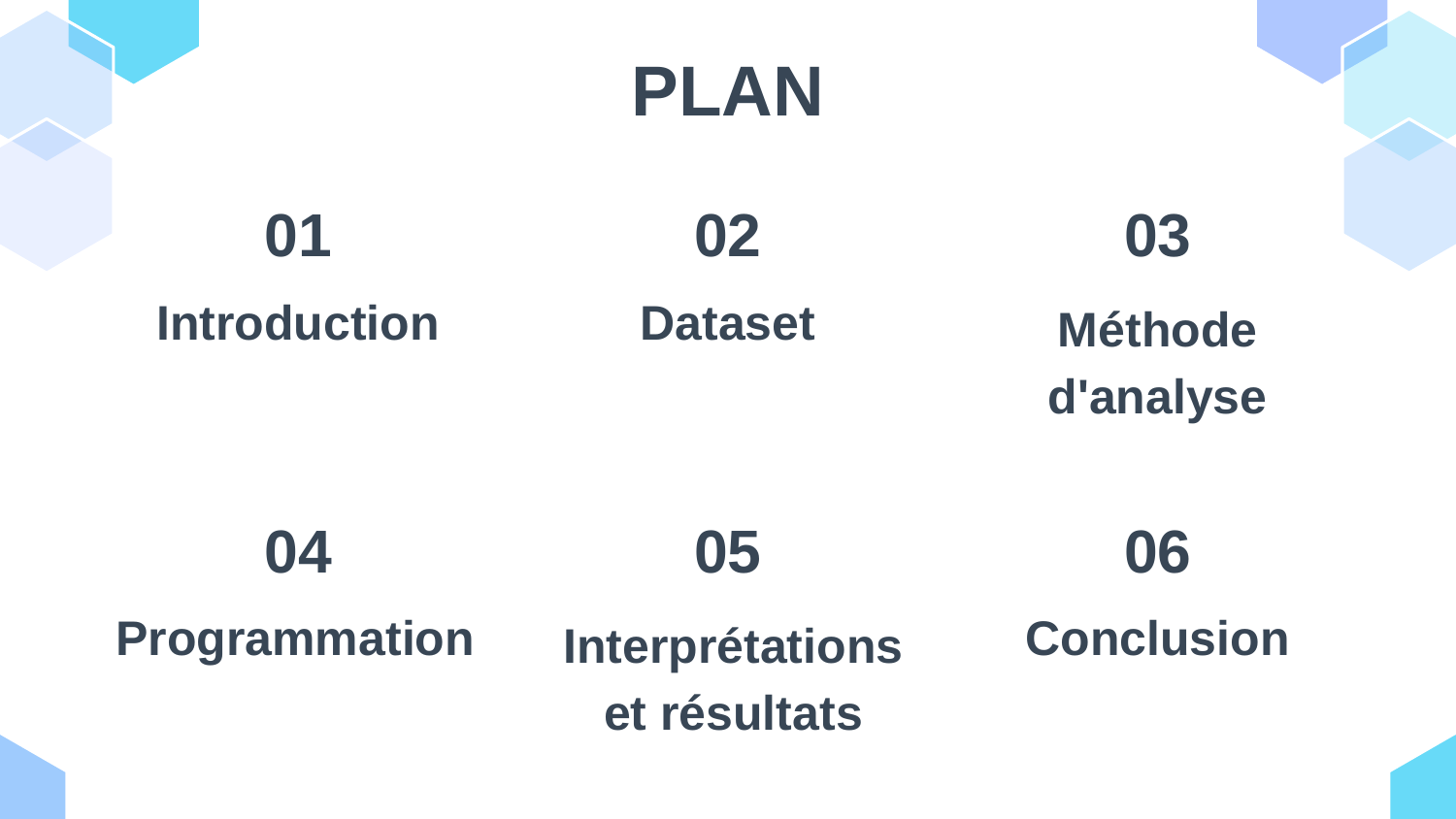

# PLAN
01
02
03
Méthode d'analyse
Introduction
Dataset
04
05
06
Programmation
Interprétations et résultats
Conclusion